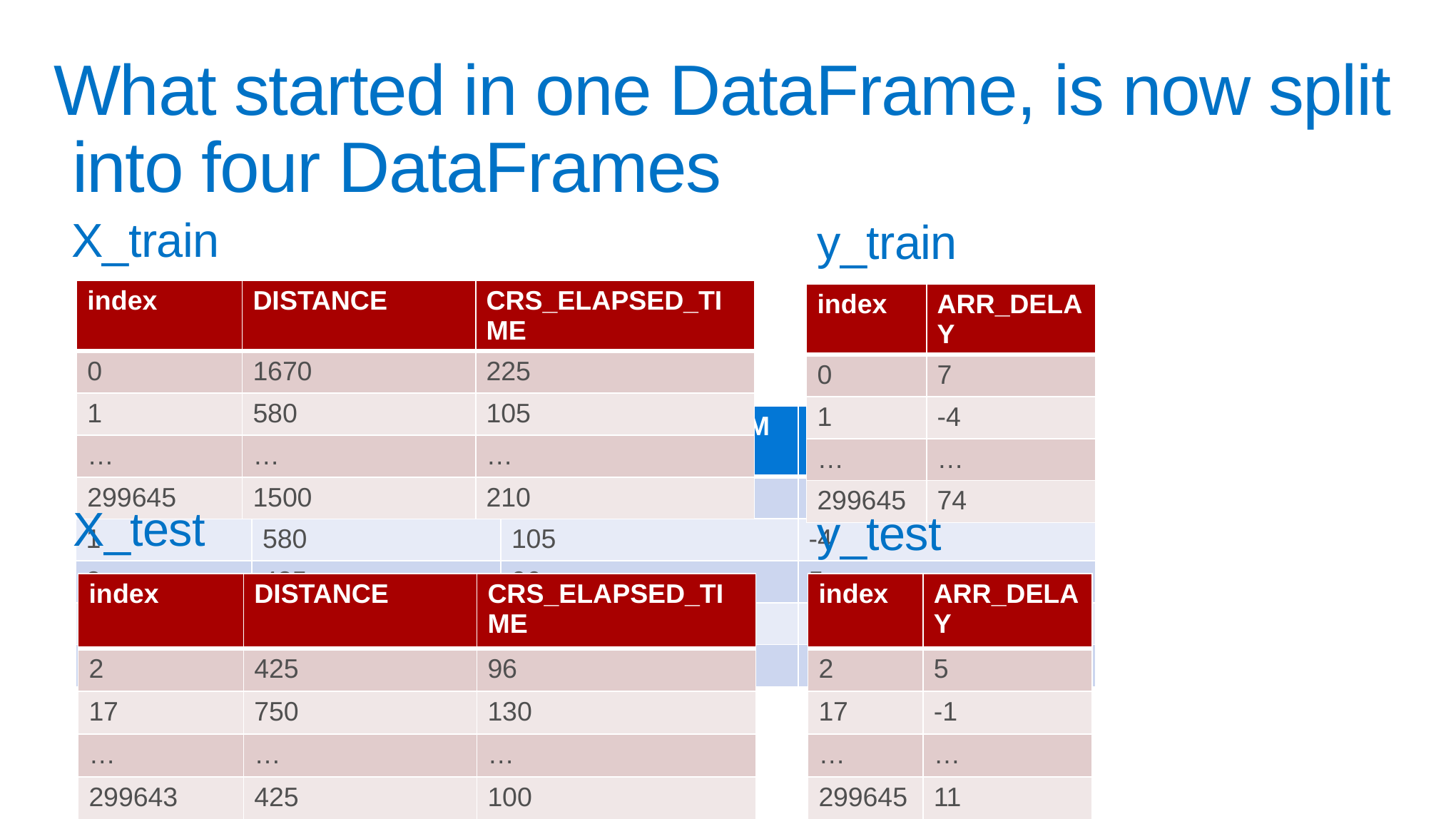

# What started in one DataFrame, is now split  into four DataFrames
X_train
y_train
| index | DISTANCE | CRS\_ELAPSED\_TIME |
| --- | --- | --- |
| 0 | 1670 | 225 |
| 1 | 580 | 105 |
| … | … | … |
| 299645 | 1500 | 210 |
| index | ARR\_DELAY |
| --- | --- |
| 0 | 7 |
| 1 | -4 |
| … | … |
| 299645 | 74 |
| index | DISTANCE | CRS\_ELAPSED\_TIME | ARR\_DELAY |
| --- | --- | --- | --- |
| 0 | 1670 | 225 | 7 |
| 1 | 580 | 105 | -4 |
| 2 | 425 | 96 | 5 |
| … | … | … | … |
| 299645 | 1500 | 210 | 73 |
X_test
y_test
| index | DISTANCE | CRS\_ELAPSED\_TIME |
| --- | --- | --- |
| 2 | 425 | 96 |
| 17 | 750 | 130 |
| … | … | … |
| 299643 | 425 | 100 |
| index | ARR\_DELAY |
| --- | --- |
| 2 | 5 |
| 17 | -1 |
| … | … |
| 299645 | 11 |